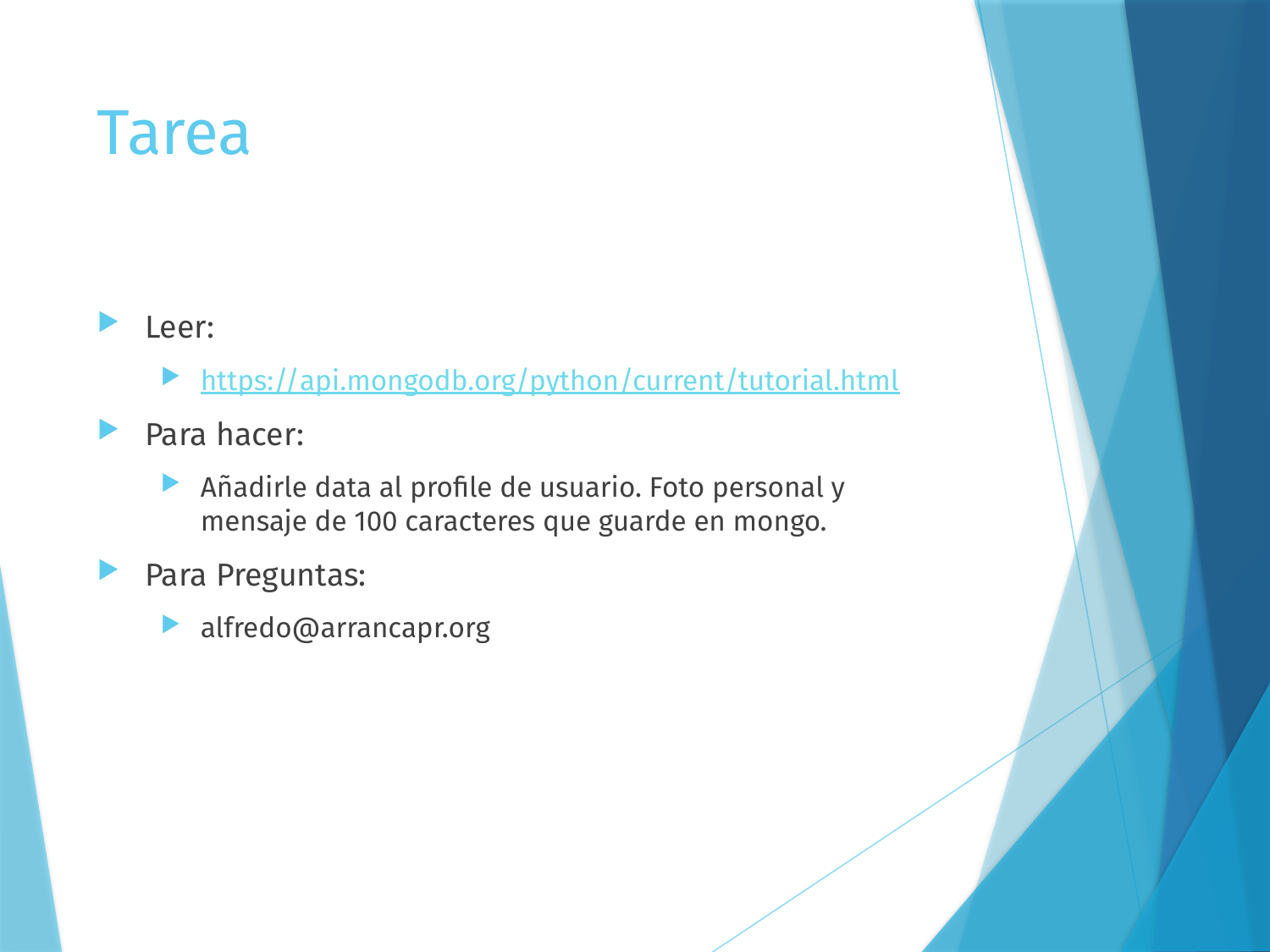

# Tarea
Leer:
https://api.mongodb.org/python/current/tutorial.html
Para hacer:
Añadirle data al profile de usuario. Foto personal y mensaje de 100 caracteres que guarde en mongo.
Para Preguntas:
alfredo@arrancapr.org